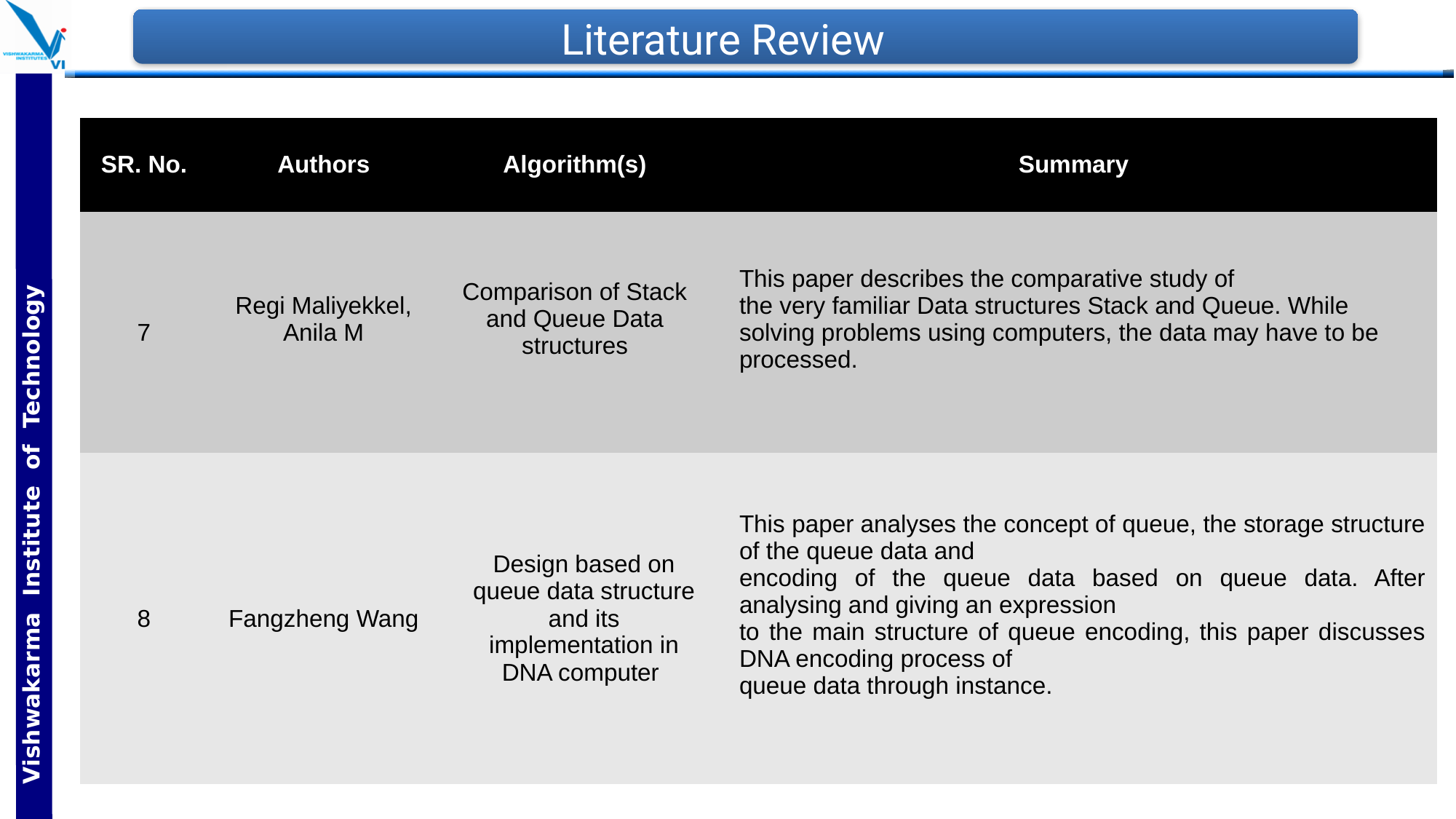

# Literature Review
| SR. No. | Authors | Algorithm(s) | Summary |
| --- | --- | --- | --- |
| 7 | Regi Maliyekkel, Anila M | Comparison of Stack and Queue Data structures | This paper describes the comparative study of the very familiar Data structures Stack and Queue. While solving problems using computers, the data may have to be processed. |
| 8 | Fangzheng Wang | Design based on queue data structure and its implementation in DNA computer | This paper analyses the concept of queue, the storage structure of the queue data and encoding of the queue data based on queue data. After analysing and giving an expression to the main structure of queue encoding, this paper discusses DNA encoding process of queue data through instance. |